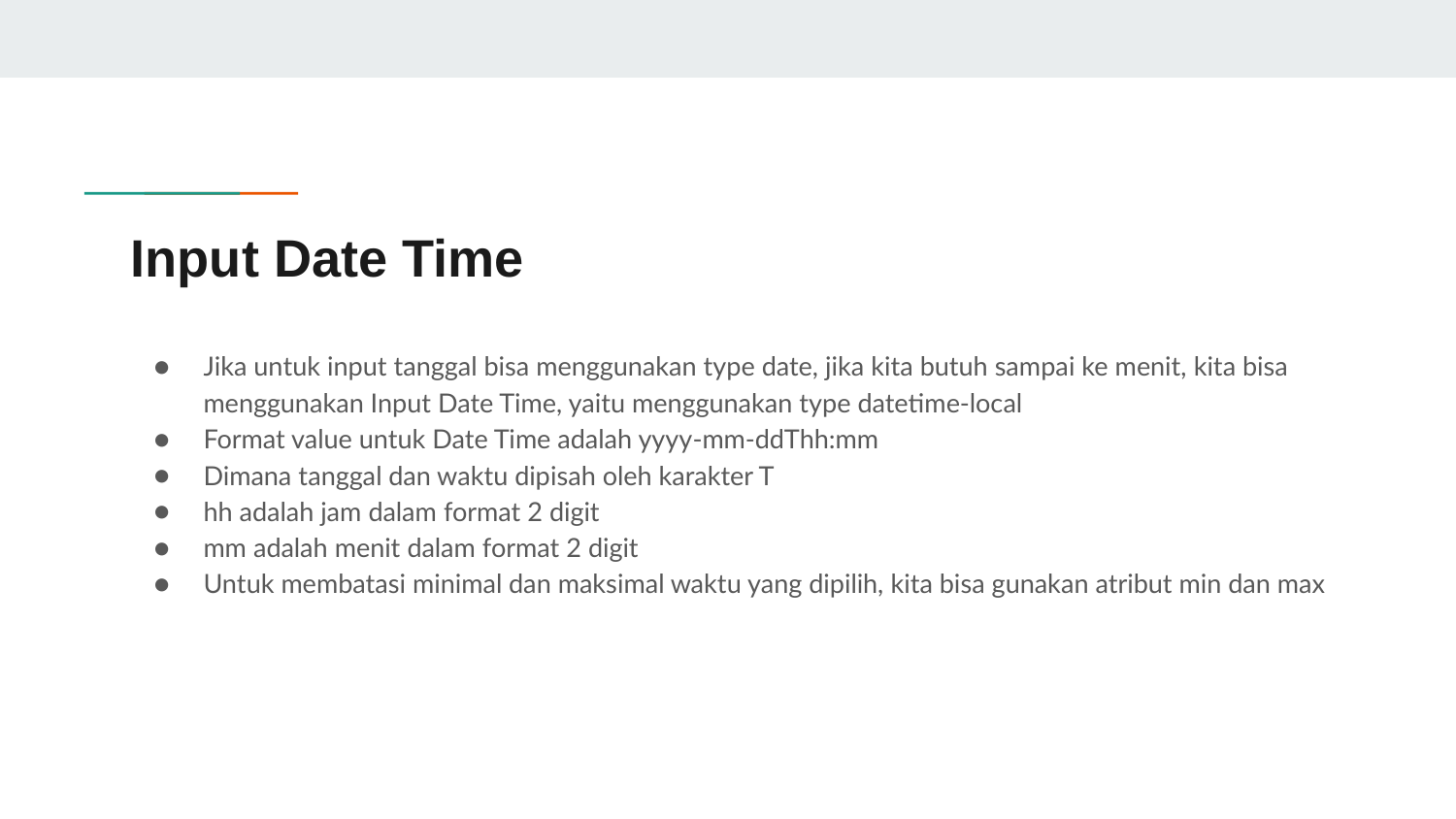

# Input Date Time
Jika untuk input tanggal bisa menggunakan type date, jika kita butuh sampai ke menit, kita bisa menggunakan Input Date Time, yaitu menggunakan type datetime-local
Format value untuk Date Time adalah yyyy-mm-ddThh:mm
Dimana tanggal dan waktu dipisah oleh karakter T
hh adalah jam dalam format 2 digit
mm adalah menit dalam format 2 digit
Untuk membatasi minimal dan maksimal waktu yang dipilih, kita bisa gunakan atribut min dan max